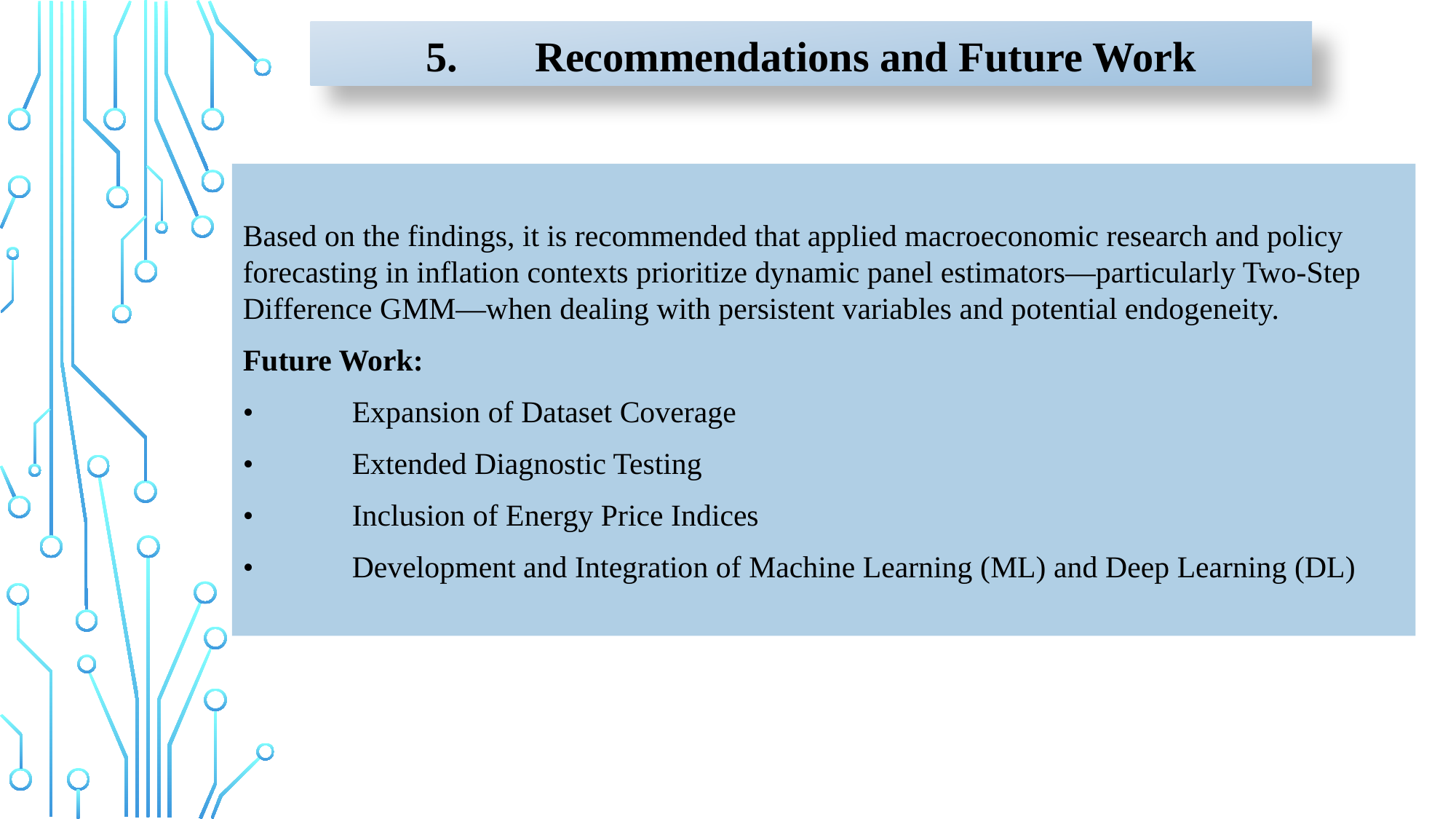

# 5.	Recommendations and Future Work
Based on the findings, it is recommended that applied macroeconomic research and policy forecasting in inflation contexts prioritize dynamic panel estimators—particularly Two-Step Difference GMM—when dealing with persistent variables and potential endogeneity.
Future Work:
•	Expansion of Dataset Coverage
•	Extended Diagnostic Testing
•	Inclusion of Energy Price Indices
•	Development and Integration of Machine Learning (ML) and Deep Learning (DL)